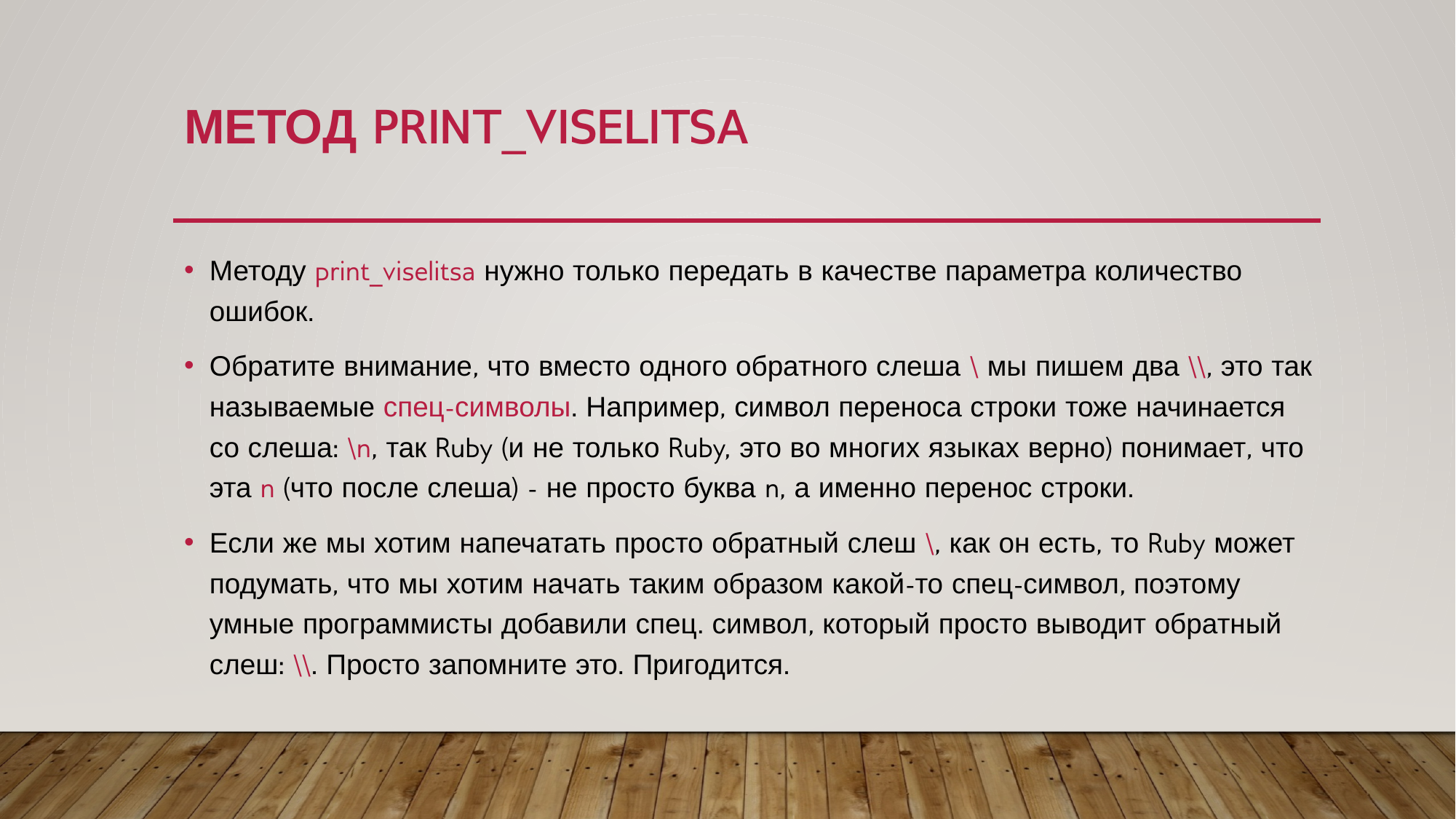

# Метод print_viselitsa
Методу print_viselitsa нужно только передать в качестве параметра количество ошибок.
Обратите внимание, что вместо одного обратного слеша \ мы пишем два \\, это так называемые спец-символы. Например, символ переноса строки тоже начинается со слеша: \n, так Ruby (и не только Ruby, это во многих языках верно) понимает, что эта n (что после слеша) - не просто буква n, а именно перенос строки.
Если же мы хотим напечатать просто обратный слеш \, как он есть, то Ruby может подумать, что мы хотим начать таким образом какой-то спец-символ, поэтому умные программисты добавили спец. символ, который просто выводит обратный слеш: \\. Просто запомните это. Пригодится.